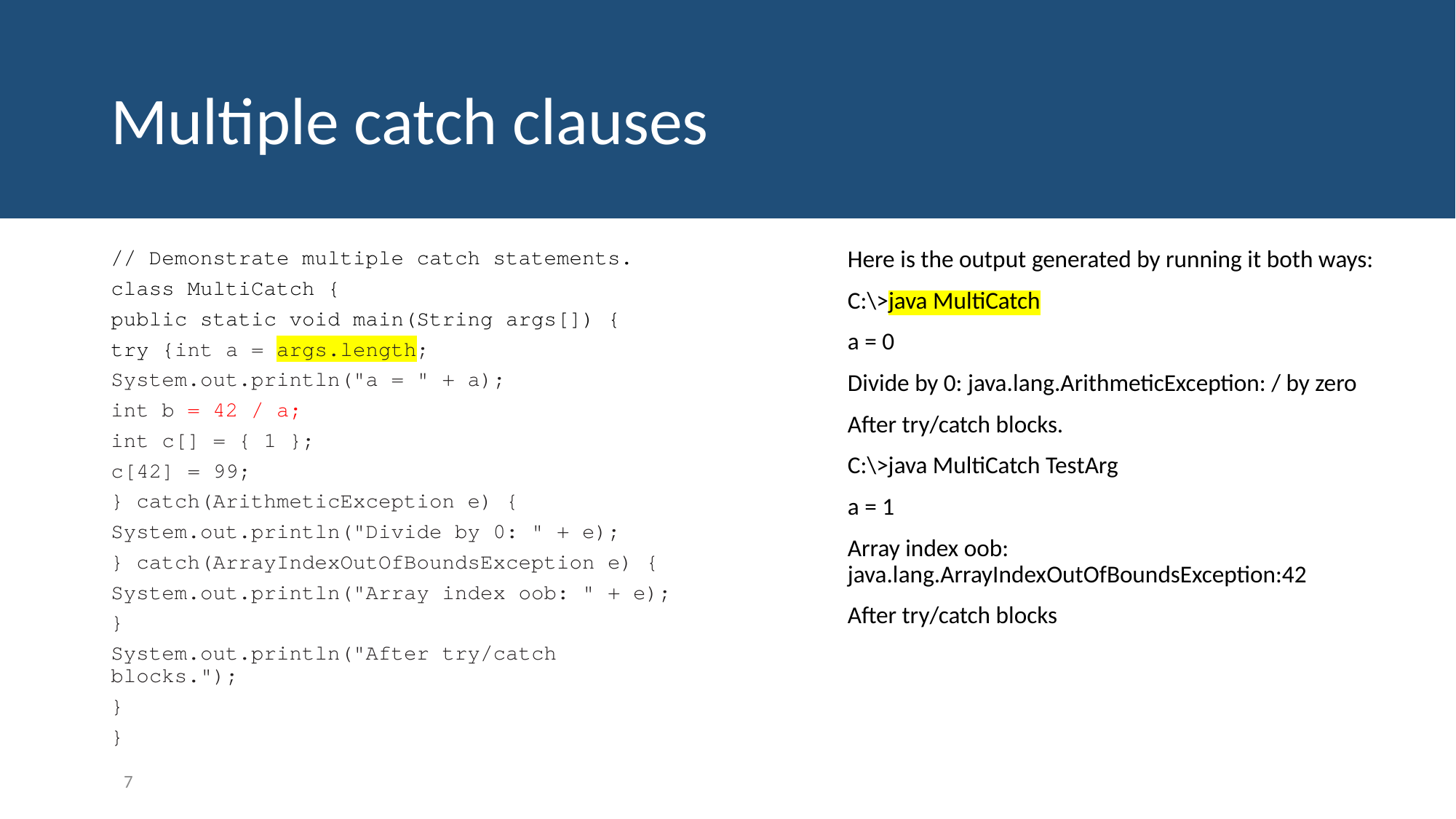

# Multiple catch clauses
// Demonstrate multiple catch statements.
class MultiCatch {
public static void main(String args[]) {
try {int a = args.length;
System.out.println("a = " + a);
int b = 42 / a;
int c[] = { 1 };
c[42] = 99;
} catch(ArithmeticException e) {
System.out.println("Divide by 0: " + e);
} catch(ArrayIndexOutOfBoundsException e) {
System.out.println("Array index oob: " + e);
}
System.out.println("After try/catch blocks.");
}
}
Here is the output generated by running it both ways:
C:\>java MultiCatch
a = 0
Divide by 0: java.lang.ArithmeticException: / by zero
After try/catch blocks.
C:\>java MultiCatch TestArg
a = 1
Array index oob: java.lang.ArrayIndexOutOfBoundsException:42
After try/catch blocks
7